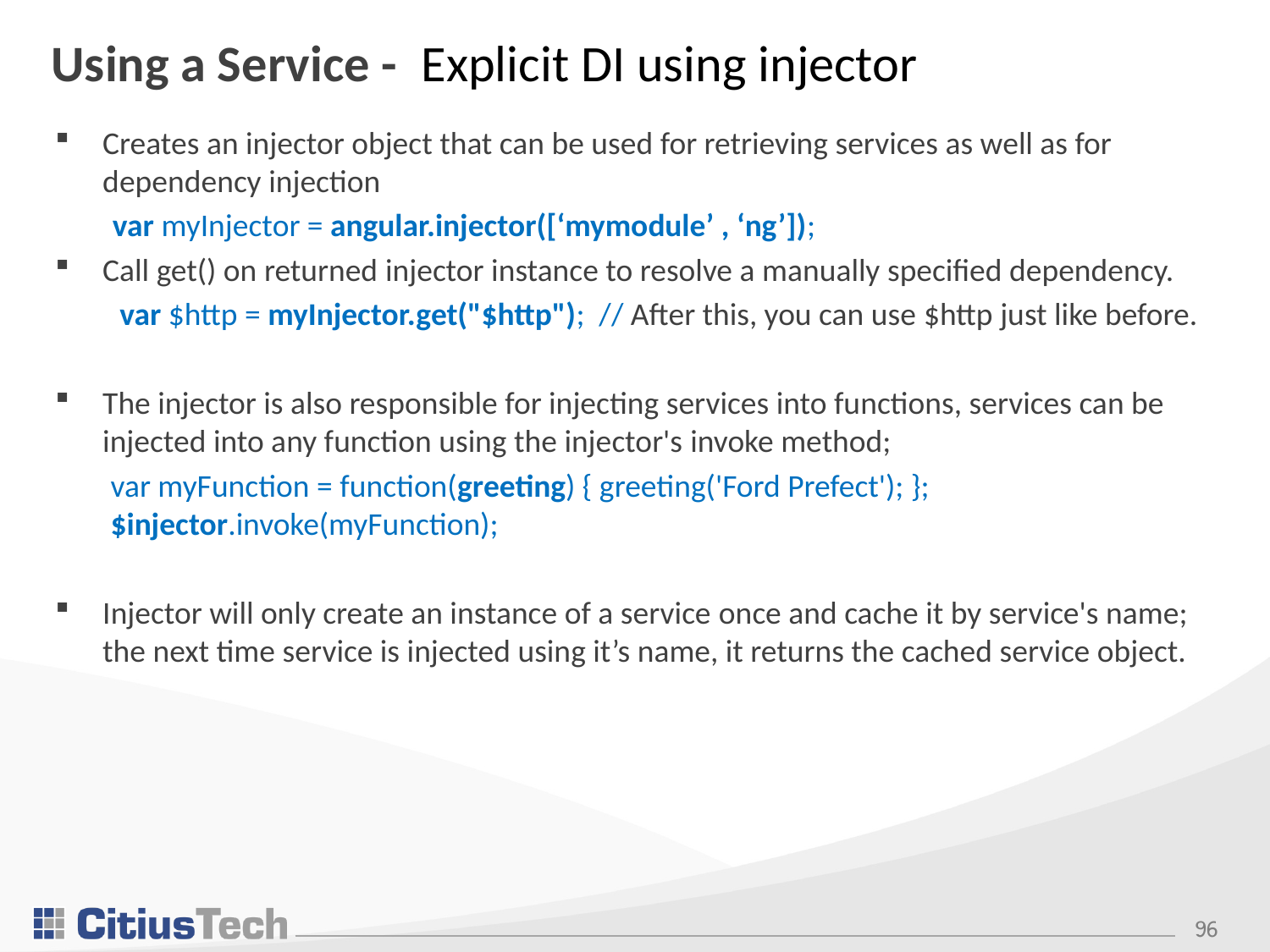

# Using a Service -  Explicit DI using injector
Creates an injector object that can be used for retrieving services as well as for dependency injection
        var myInjector = angular.injector([‘mymodule’ , ‘ng’]);
Call get() on returned injector instance to resolve a manually specified dependency.
         var $http = myInjector.get("$http");  // After this, you can use $http just like before.

The injector is also responsible for injecting services into functions, services can be injected into any function using the injector's invoke method;
var myFunction = function(greeting) { greeting('Ford Prefect'); }; $injector.invoke(myFunction);

Injector will only create an instance of a service once and cache it by service's name; the next time service is injected using it’s name, it returns the cached service object.